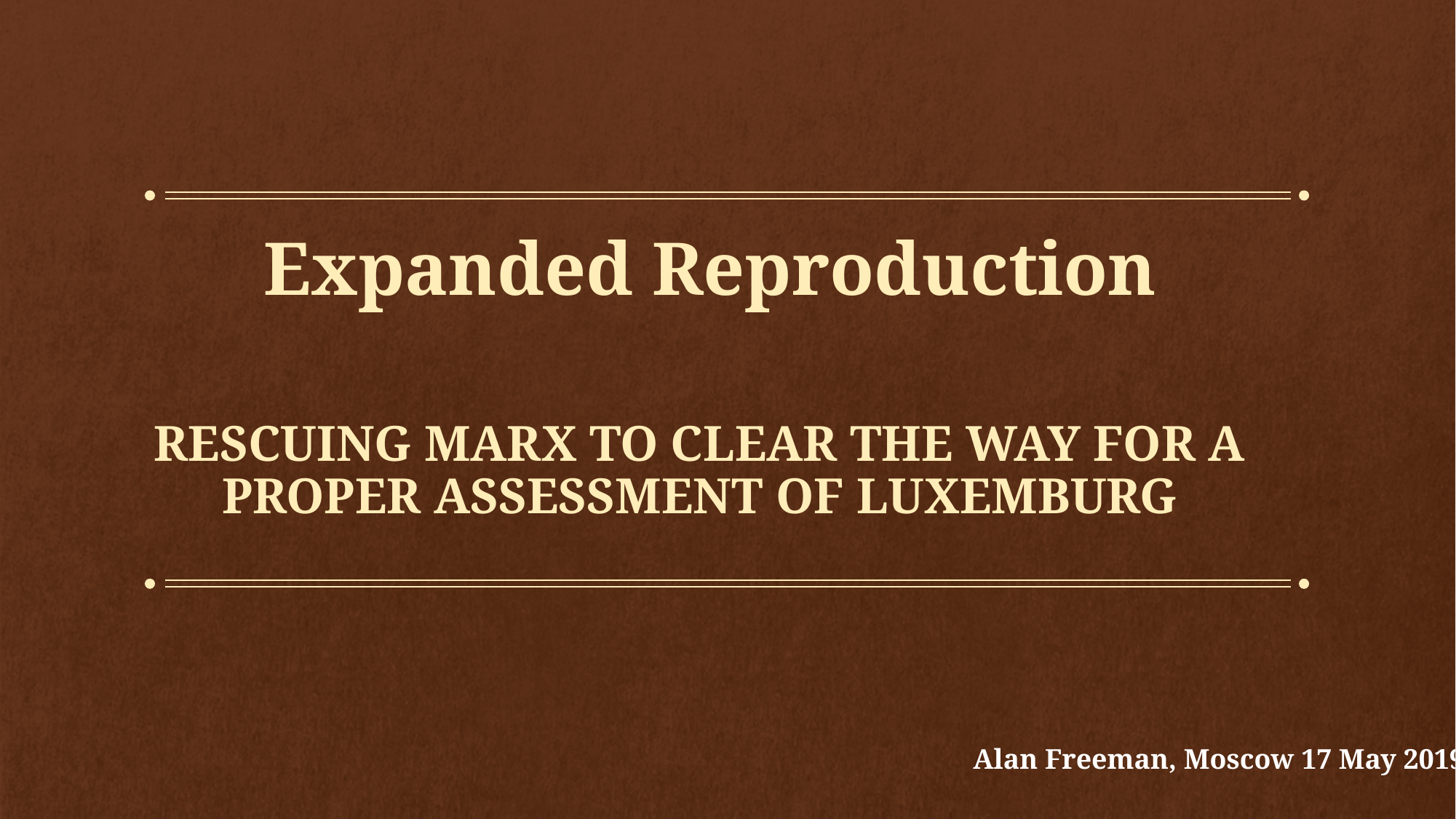

# Expanded Reproduction
Rescuing Marx to clear the way for a proper assessment of Luxemburg
Alan Freeman, Moscow 17 May 2019